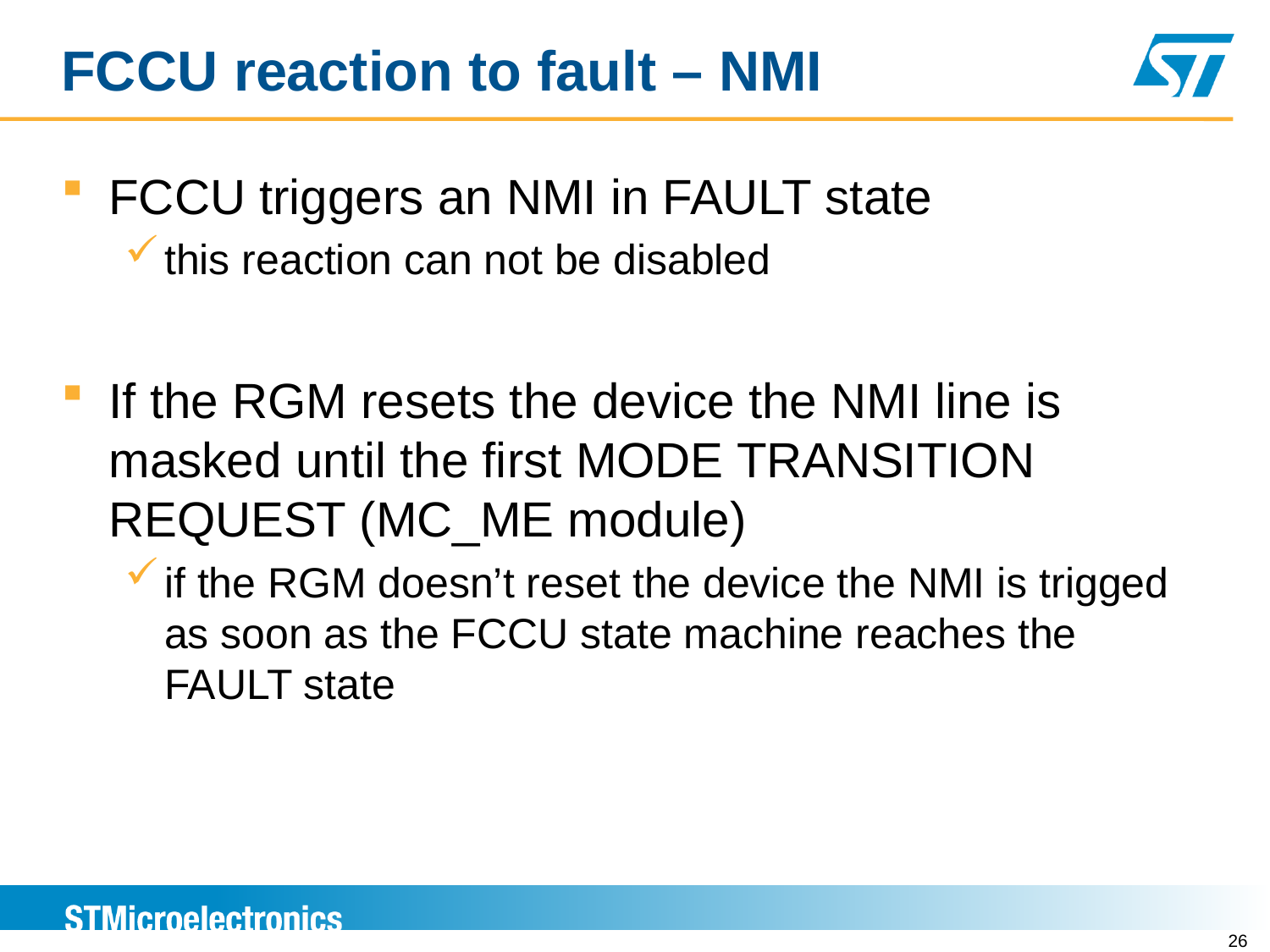

FCCU reaction to fault – NMI
FCCU triggers an NMI in FAULT state
this reaction can not be disabled

If the RGM resets the device the NMI line is masked until the first MODE TRANSITION REQUEST (MC_ME module)
if the RGM doesn’t reset the device the NMI is trigged as soon as the FCCU state machine reaches the FAULT state
26